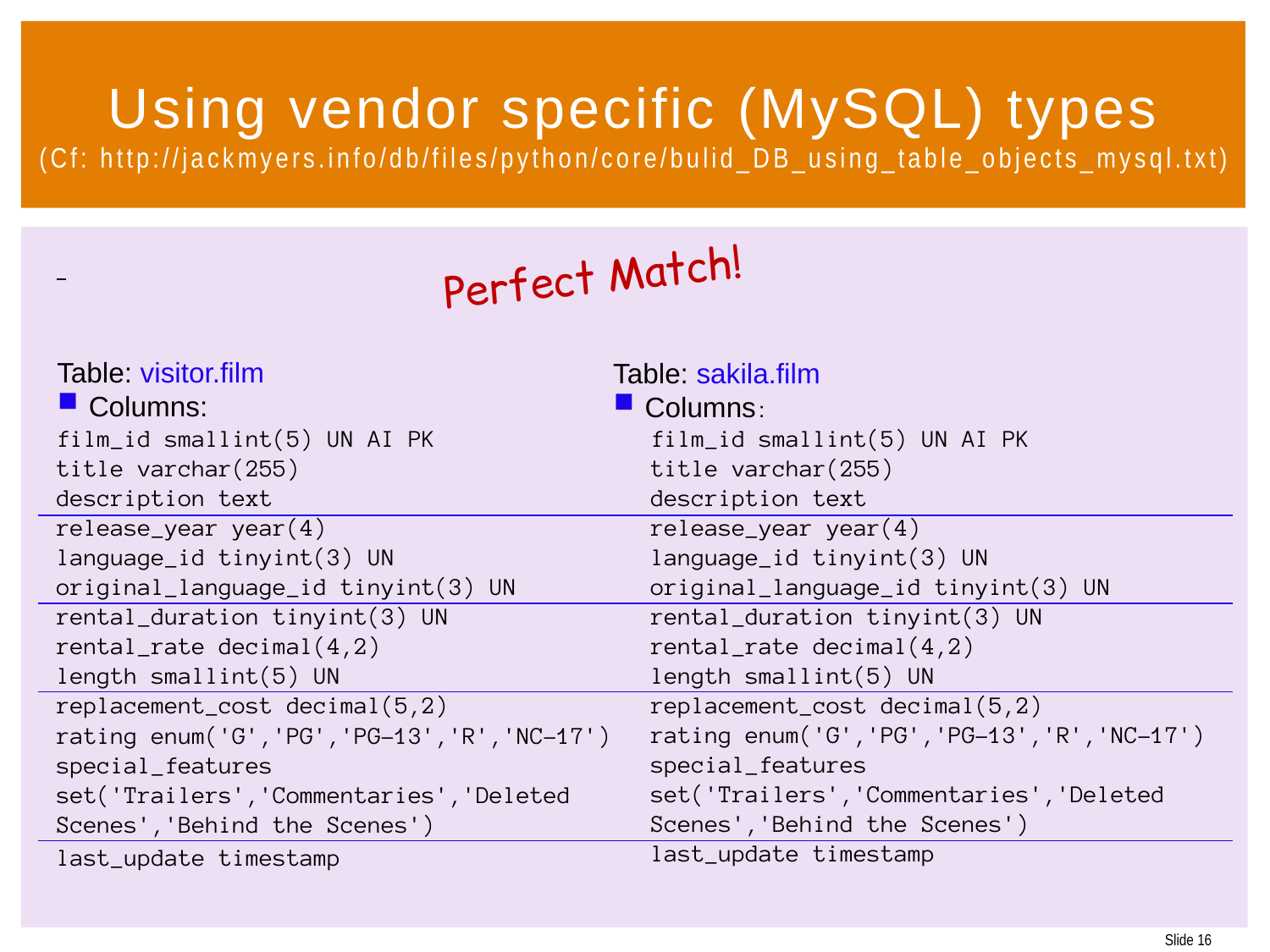

# Using vendor specific (MySQL) types (Cf: http://jackmyers.info/db/files/python/core/bulid_DB_using_table_objects_mysql.txt)

Table: visitor.film
Columns:
film_id smallint(5) UN AI PK
title varchar(255)
description text
release_year year(4)
language_id tinyint(3) UN
original_language_id tinyint(3) UN
rental_duration tinyint(3) UN
rental_rate decimal(4,2)
length smallint(5) UN
replacement_cost decimal(5,2)
rating enum('G','PG','PG-13','R','NC-17')
special_features set('Trailers','Commentaries','Deleted Scenes','Behind the Scenes')
last_update timestamp
Table: sakila.film
Columns:
film_id smallint(5) UN AI PK
title varchar(255)
description text
release_year year(4)
language_id tinyint(3) UN
original_language_id tinyint(3) UN
rental_duration tinyint(3) UN
rental_rate decimal(4,2)
length smallint(5) UN
replacement_cost decimal(5,2)
rating enum('G','PG','PG-13','R','NC-17')
special_features set('Trailers','Commentaries','Deleted Scenes','Behind the Scenes')
last_update timestamp
Perfect Match!